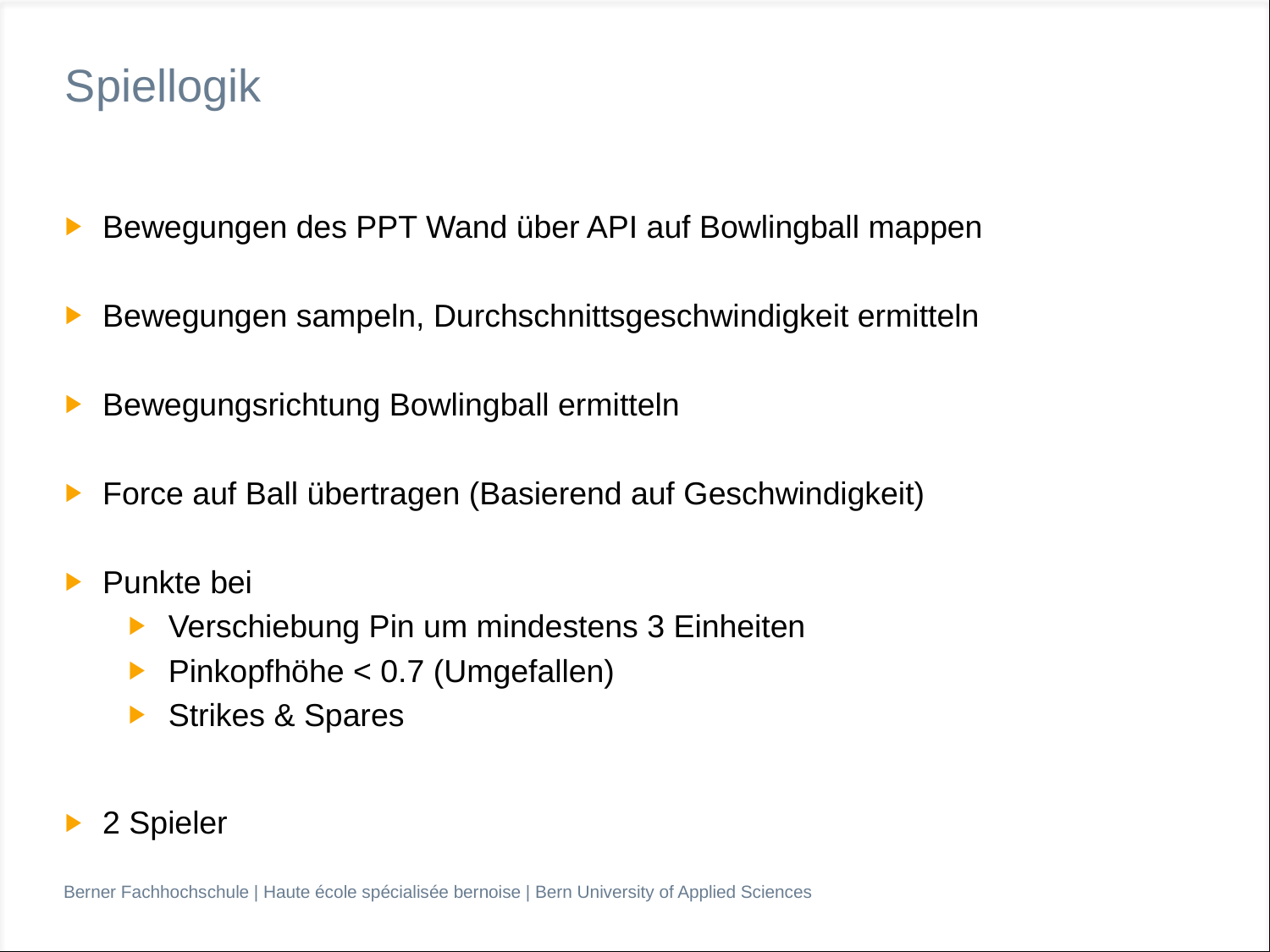

# Spiellogik
Bewegungen des PPT Wand über API auf Bowlingball mappen

Bewegungen sampeln, Durchschnittsgeschwindigkeit ermitteln

Bewegungsrichtung Bowlingball ermitteln

Force auf Ball übertragen (Basierend auf Geschwindigkeit)

Punkte bei
Verschiebung Pin um mindestens 3 Einheiten
Pinkopfhöhe < 0.7 (Umgefallen)
Strikes & Spares

2 Spieler